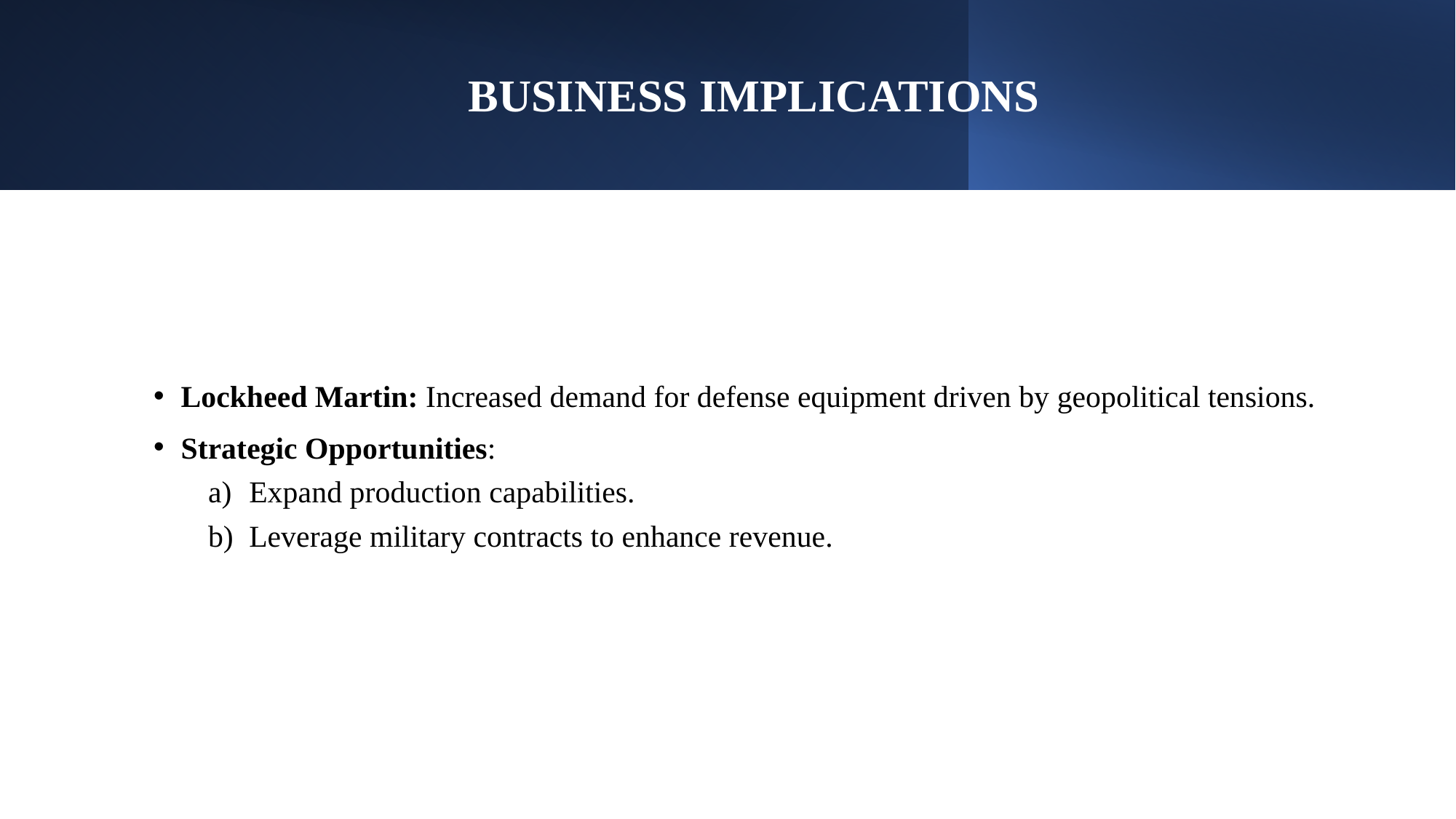

# BUSINESS IMPLICATIONS
Lockheed Martin: Increased demand for defense equipment driven by geopolitical tensions.
Strategic Opportunities:
Expand production capabilities.
Leverage military contracts to enhance revenue.